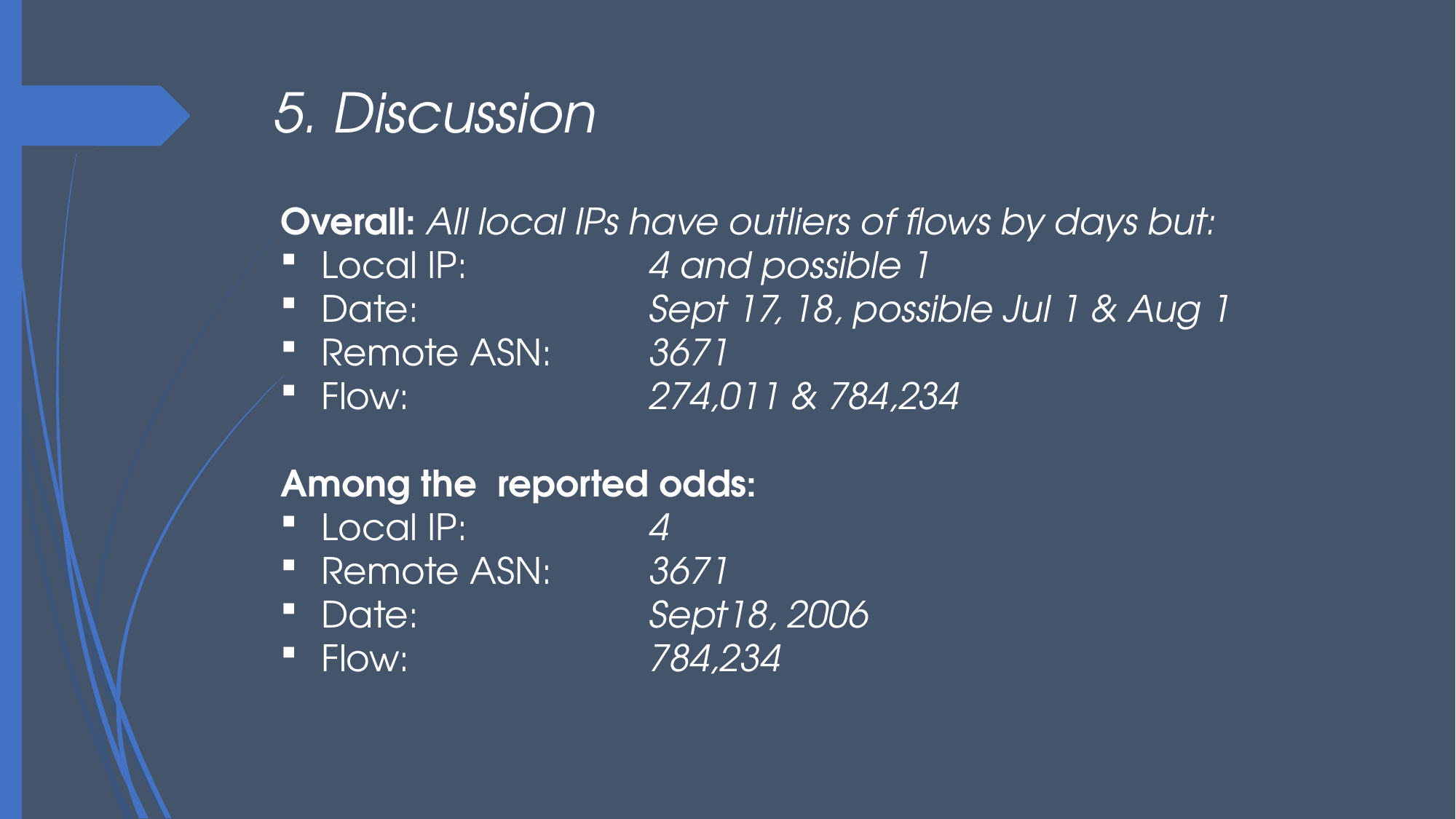

# 5. Discussion
Overall: All local IPs have outliers of flows by days but:
Local IP: 		4 and possible 1
Date: 			Sept 17, 18, possible Jul 1 & Aug 1
Remote ASN: 	3671
Flow: 			274,011 & 784,234

Among the  reported odds:
Local IP: 		4
Remote ASN: 	3671
Date: 			Sept18, 2006
Flow: 			784,234